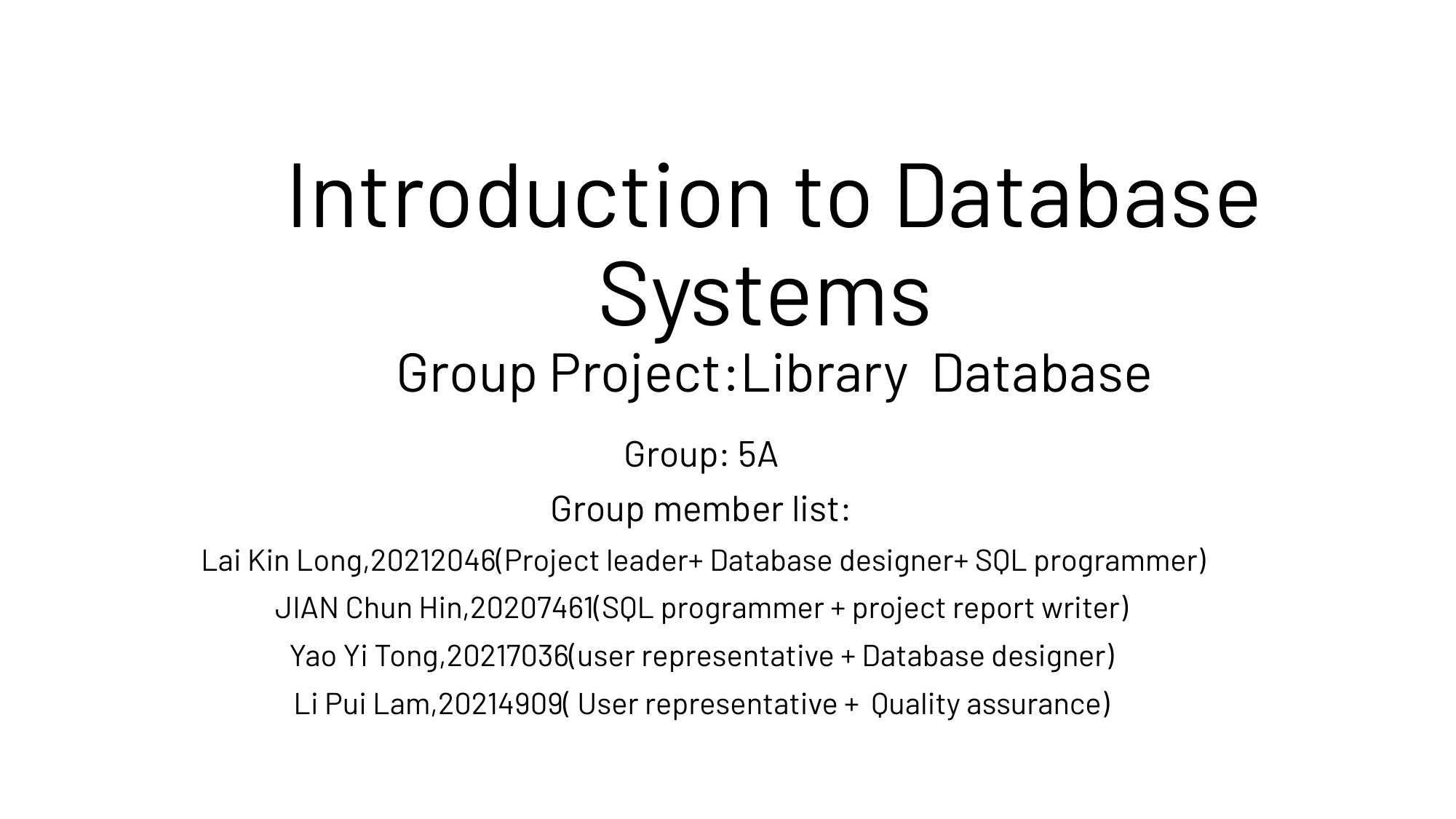

# Introduction to Database Systems  Group Project:Library  Database
Group: 5A
Group member list:
          Lai Kin Long,20212046(Project leader+ Database designer+ SQL programmer)
JIAN Chun Hin,20207461(SQL programmer + project report writer)
Yao Yi Tong,20217036(user representative + Database designer)
Li Pui Lam,20214909( User representative +  Quality assurance)